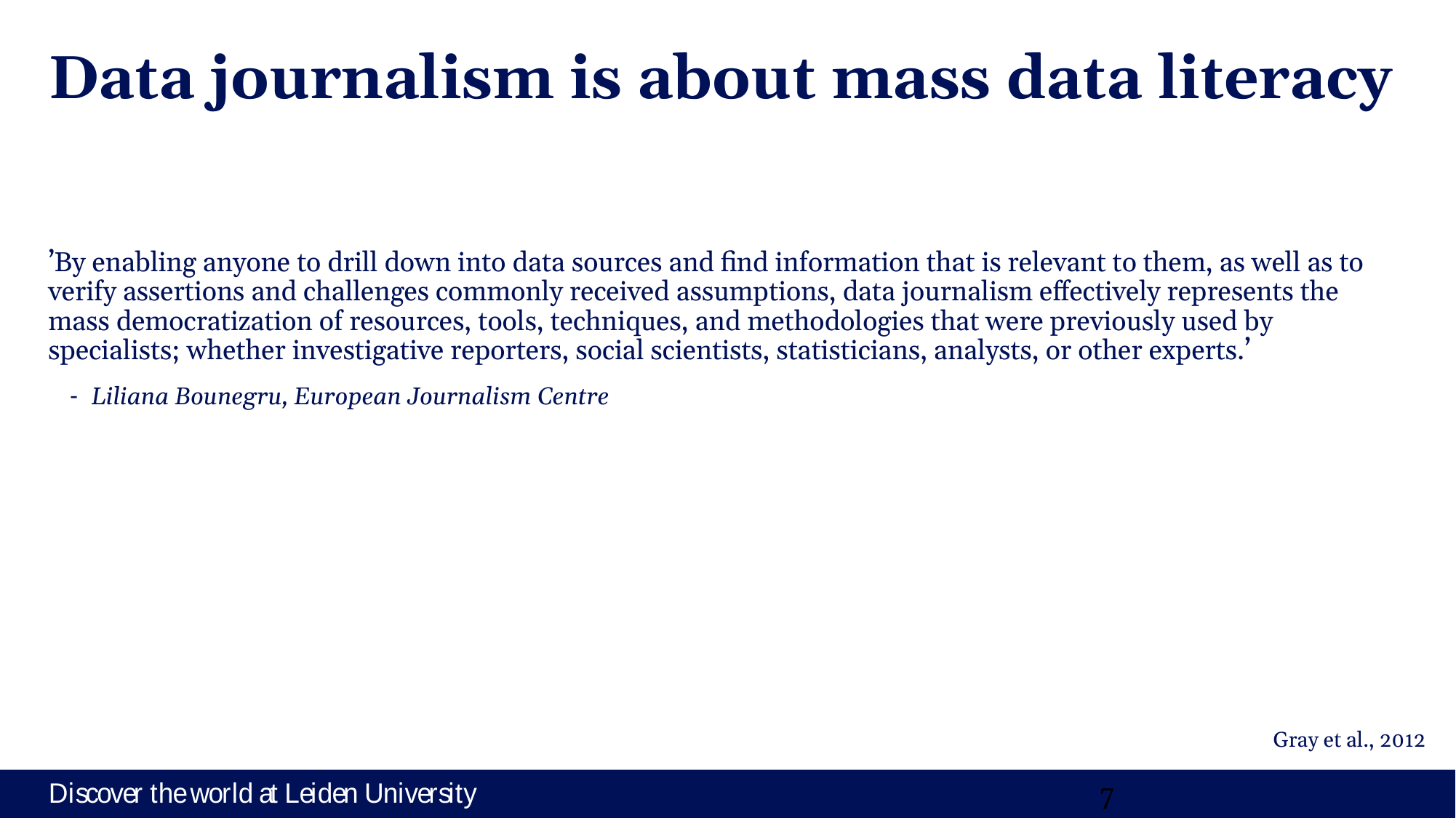

# Data journalism is about mass data literacy

’By enabling anyone to drill down into data sources and find information that is relevant to them, as well as to verify assertions and challenges commonly received assumptions, data journalism effectively represents the mass democratization of resources, tools, techniques, and methodologies that were previously used by specialists; whether investigative reporters, social scientists, statisticians, analysts, or other experts.’
Liliana Bounegru, European Journalism Centre

Gray et al., 2012
7